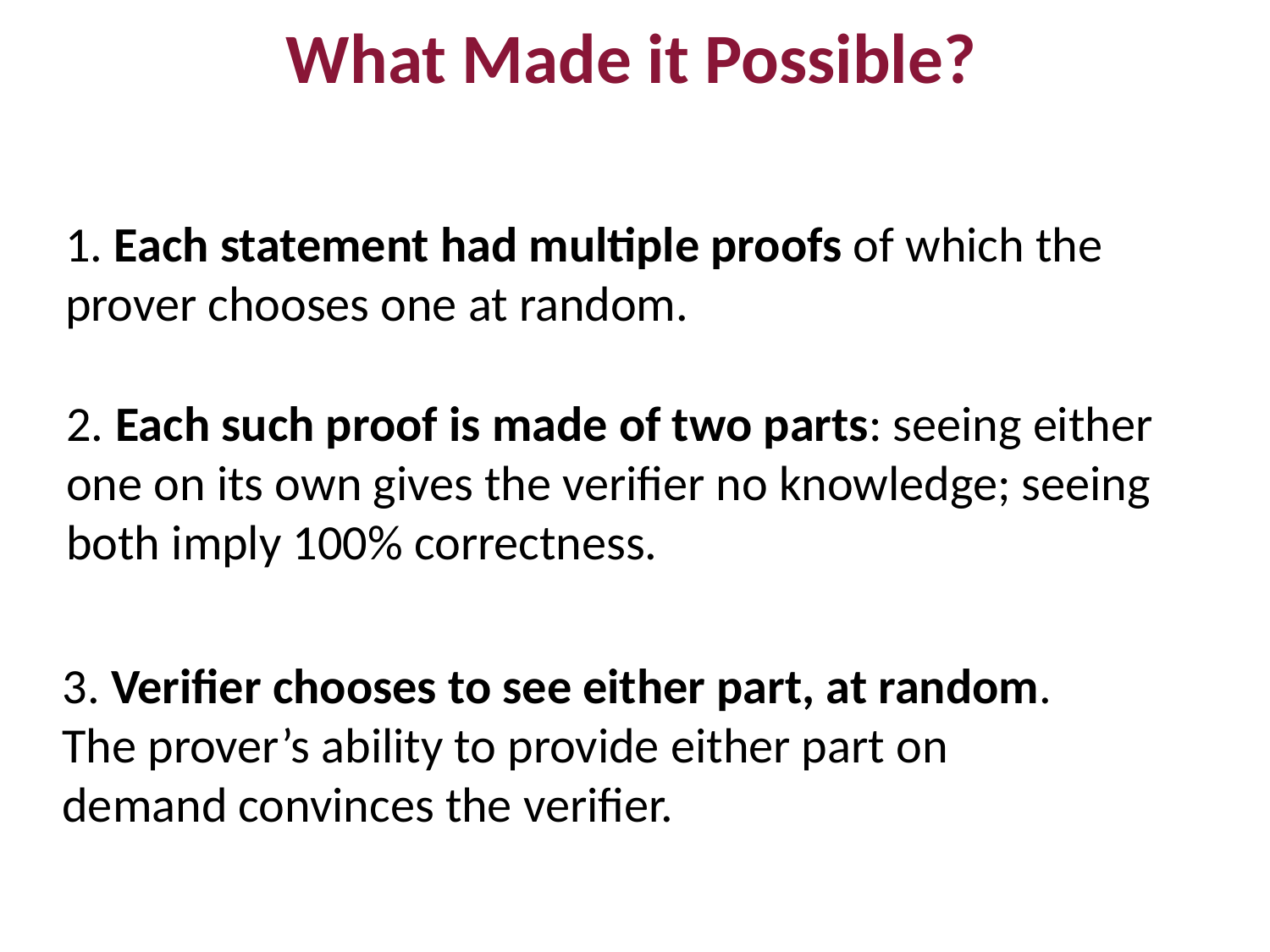

What Made it Possible?
1. Each statement had multiple proofs of which the prover chooses one at random.
2. Each such proof is made of two parts: seeing either one on its own gives the verifier no knowledge; seeing both imply 100% correctness.
3. Verifier chooses to see either part, at random. The prover’s ability to provide either part on demand convinces the verifier.